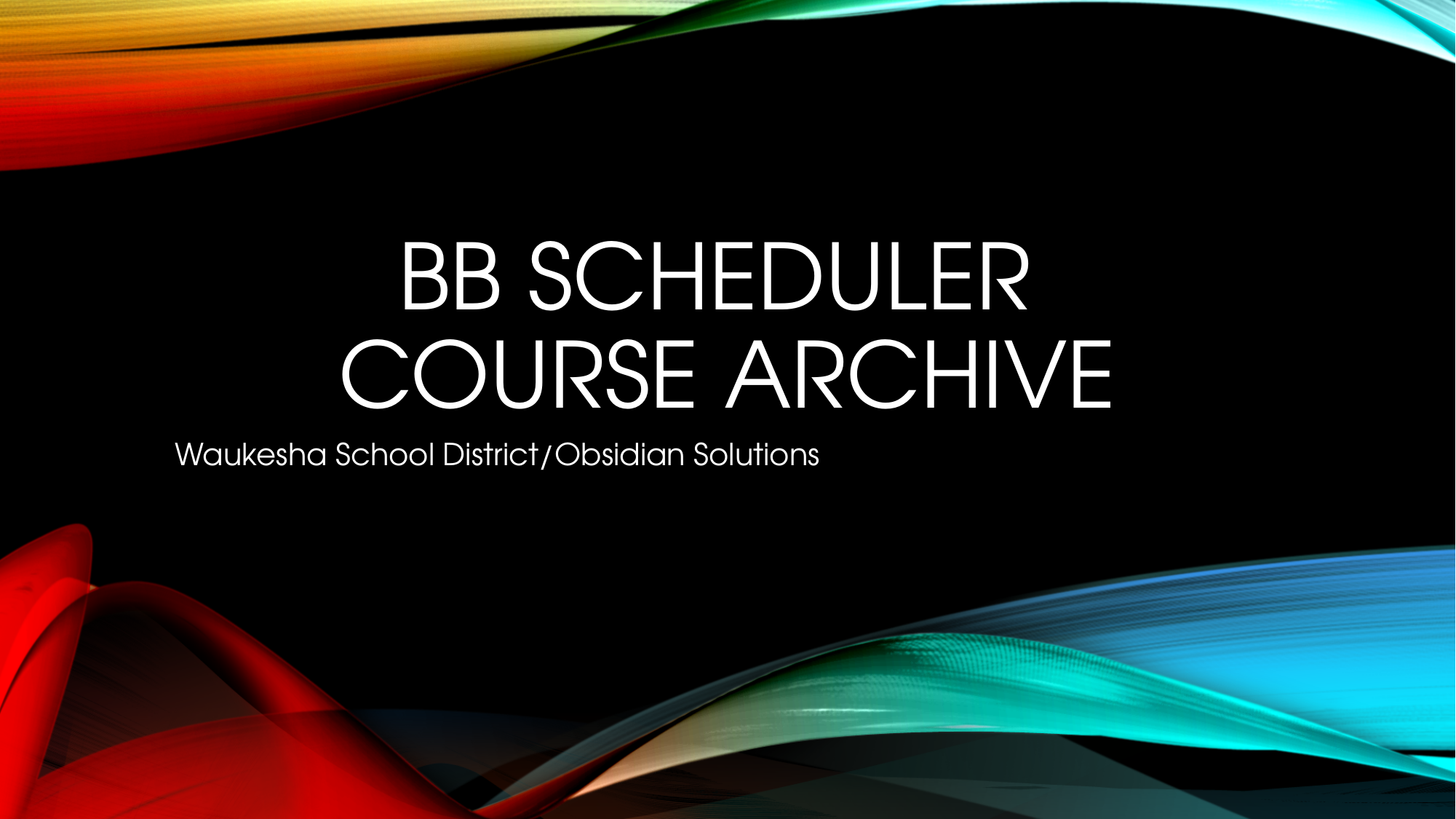

# BB Scheduler Course Archive
Waukesha School District/Obsidian Solutions